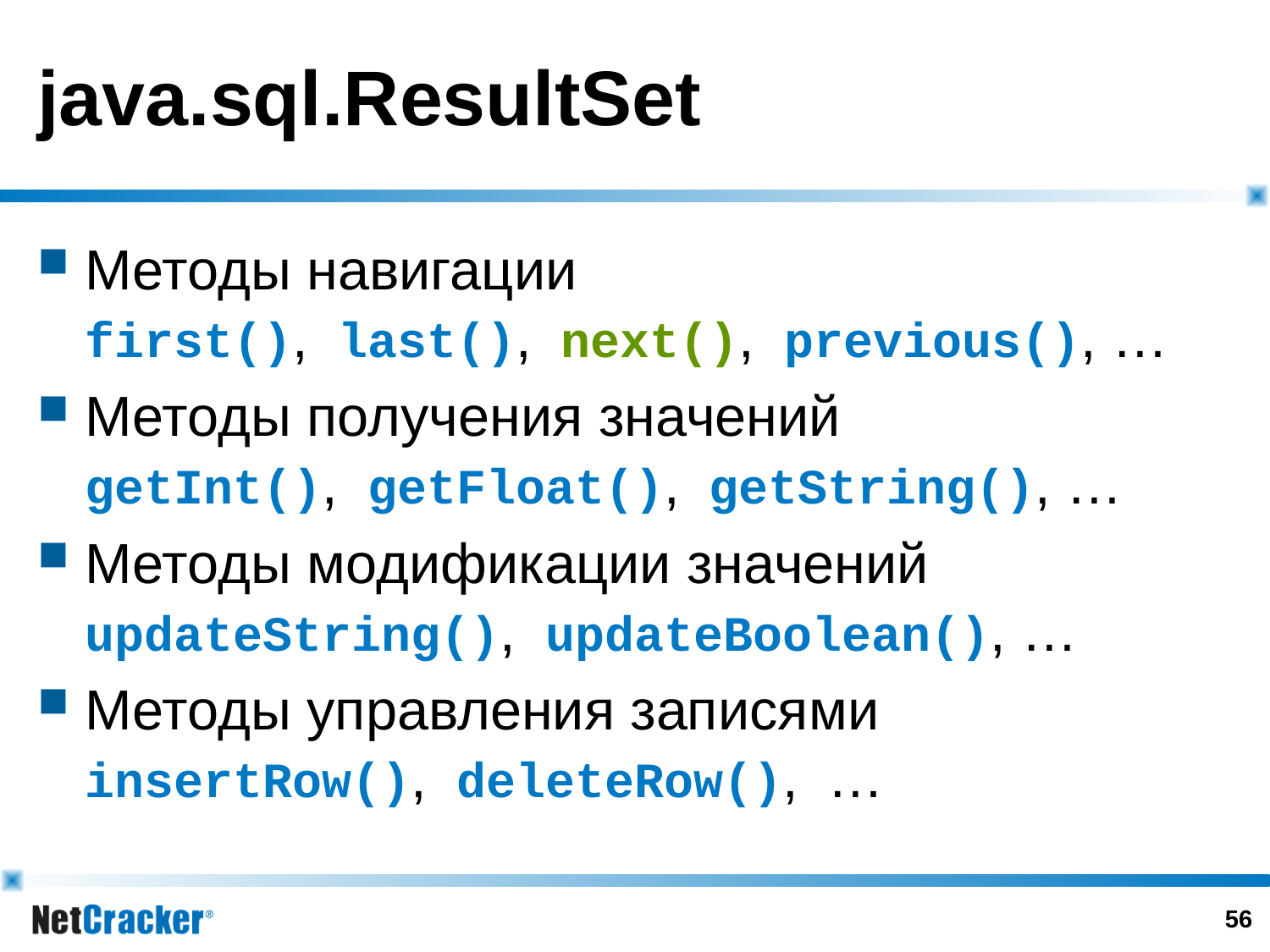

# java.sql.ResultSet
Методы навигации
first(), last(), next(), previous(), …
Методы получения значений
getInt(), getFloat(), getString(), …
Методы модификации значений
updateString(), updateBoolean(), …
Методы управления записями
insertRow(), deleteRow(), …

56